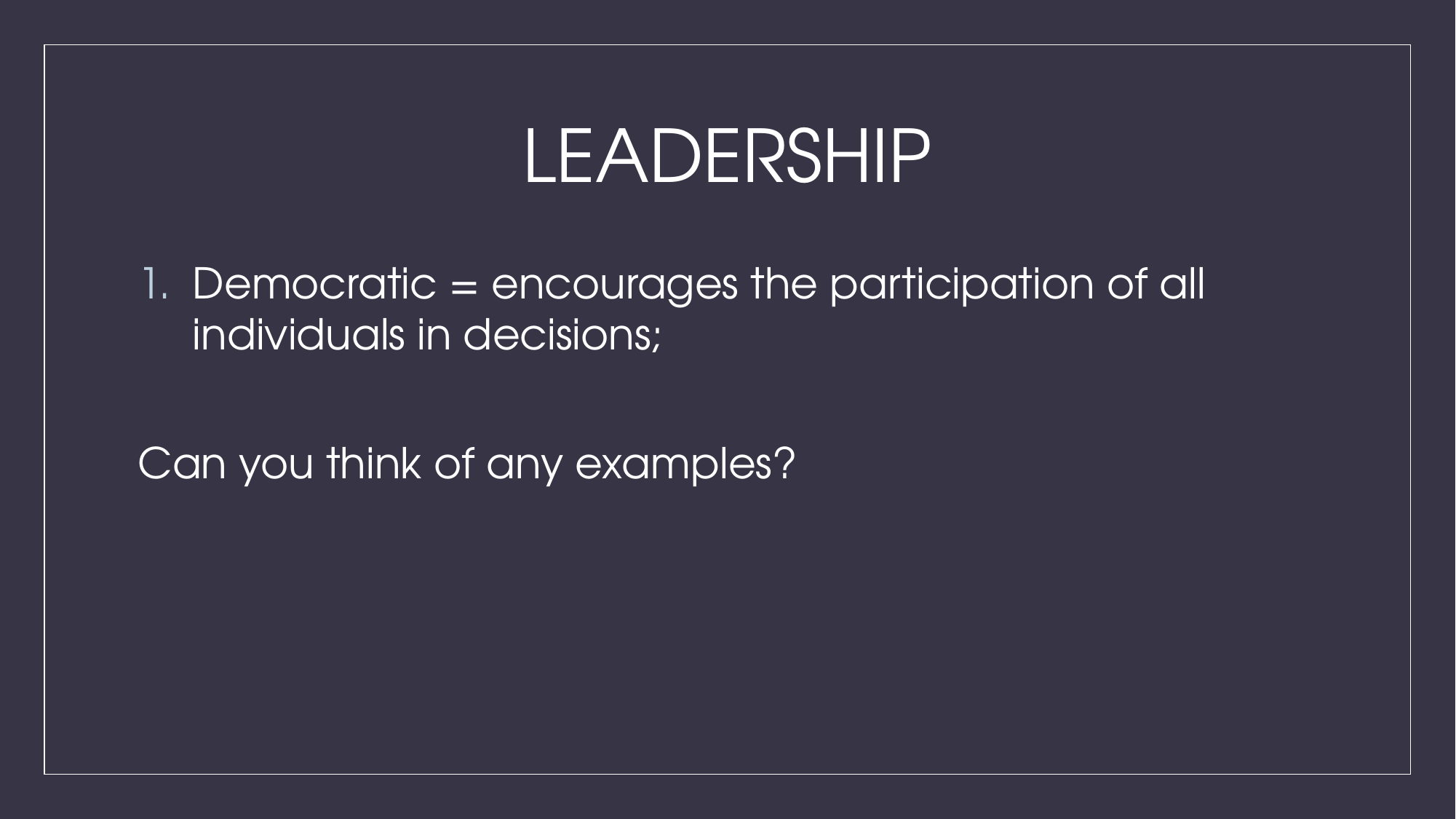

# LEADERSHIP
Democratic = encourages the participation of all individuals in decisions;

Can you think of any examples?